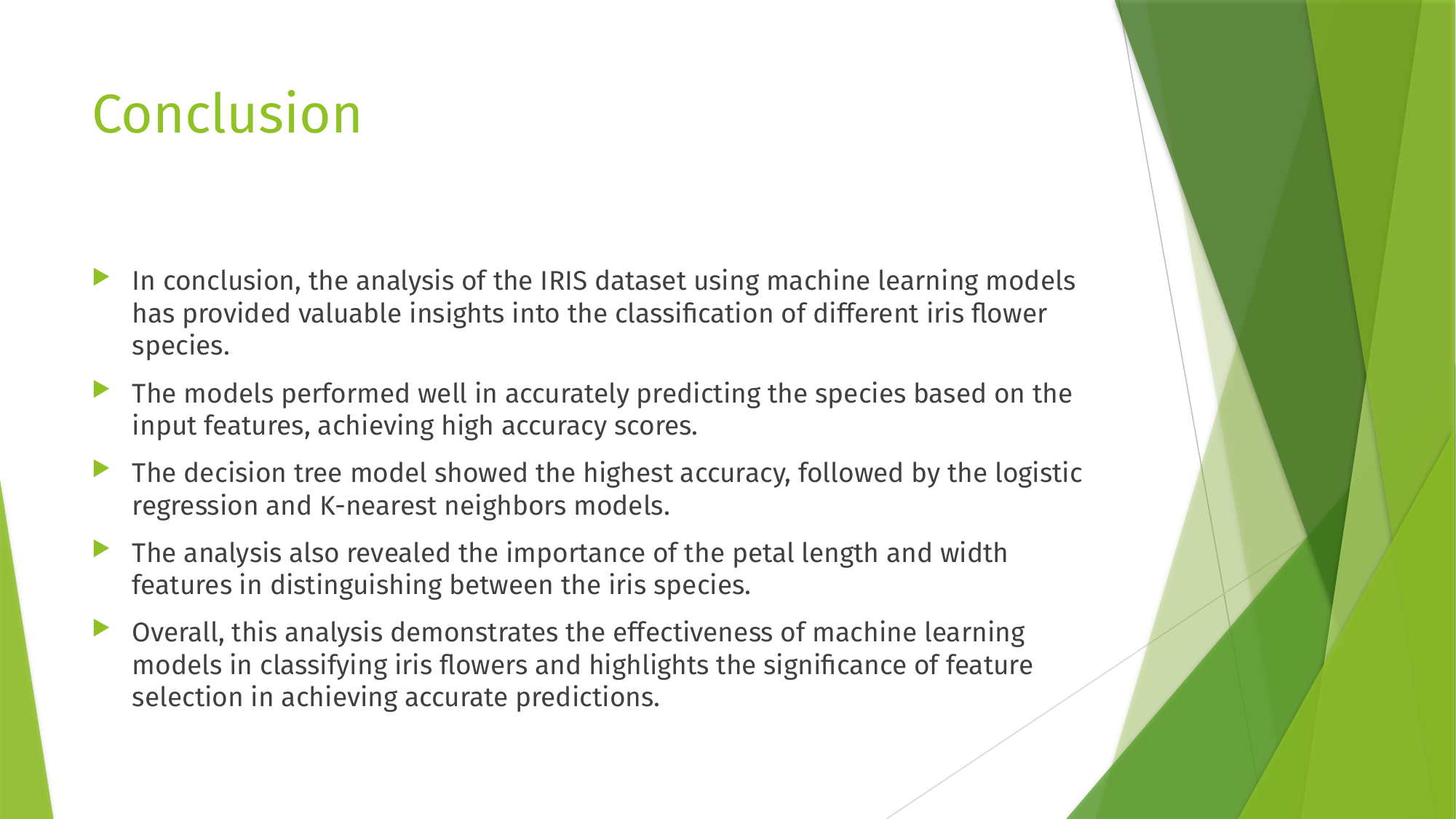

# Conclusion
In conclusion, the analysis of the IRIS dataset using machine learning models has provided valuable insights into the classification of different iris flower species.
The models performed well in accurately predicting the species based on the input features, achieving high accuracy scores.
The decision tree model showed the highest accuracy, followed by the logistic regression and K-nearest neighbors models.
The analysis also revealed the importance of the petal length and width features in distinguishing between the iris species.
Overall, this analysis demonstrates the effectiveness of machine learning models in classifying iris flowers and highlights the significance of feature selection in achieving accurate predictions.